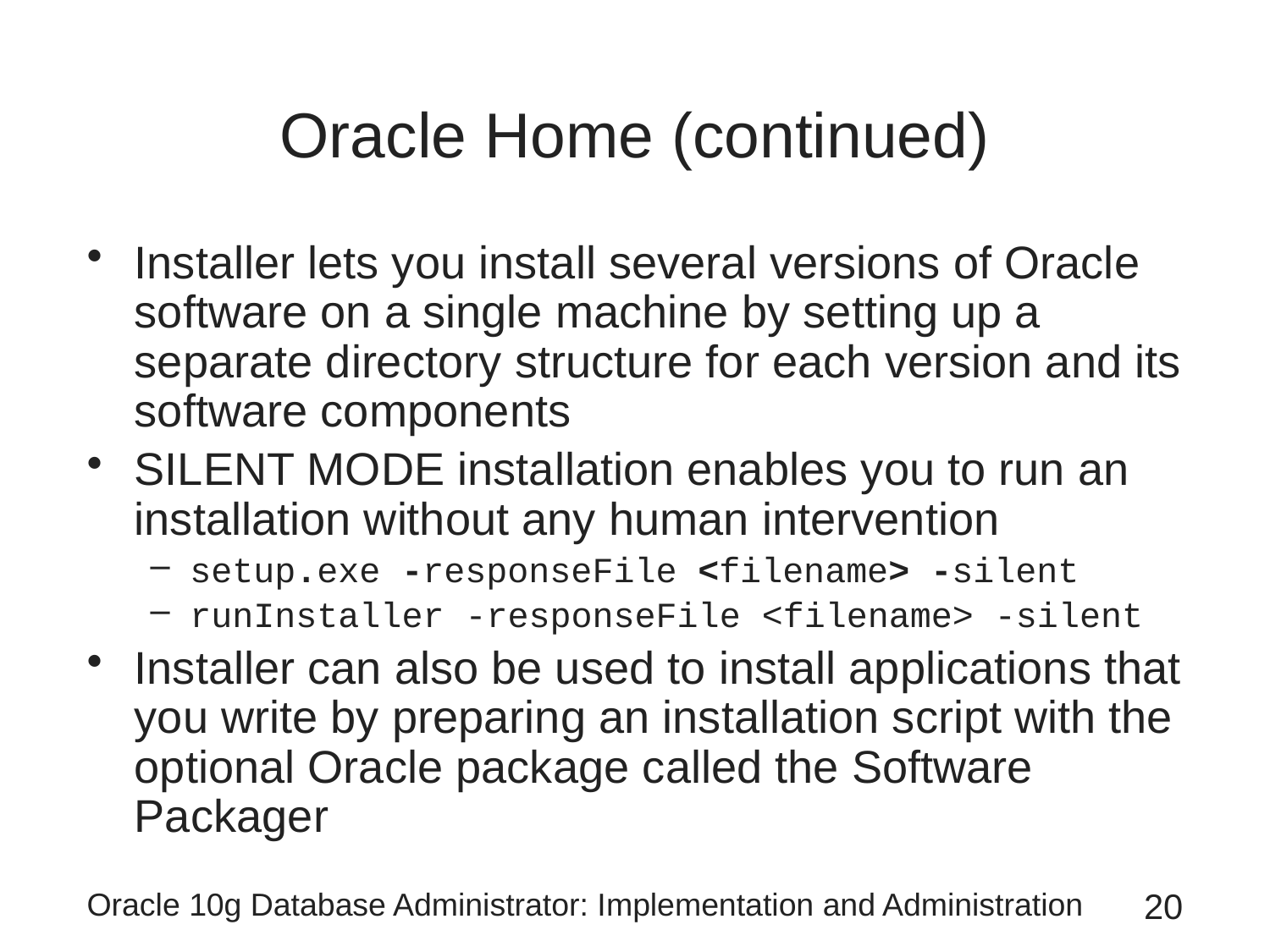

# Oracle Home (continued)
Installer lets you install several versions of Oracle software on a single machine by setting up a separate directory structure for each version and its software components
SILENT MODE installation enables you to run an installation without any human intervention
setup.exe -responseFile <filename> -silent
runInstaller -responseFile <filename> -silent
Installer can also be used to install applications that you write by preparing an installation script with the optional Oracle package called the Software Packager
Oracle 10g Database Administrator: Implementation and Administration
20